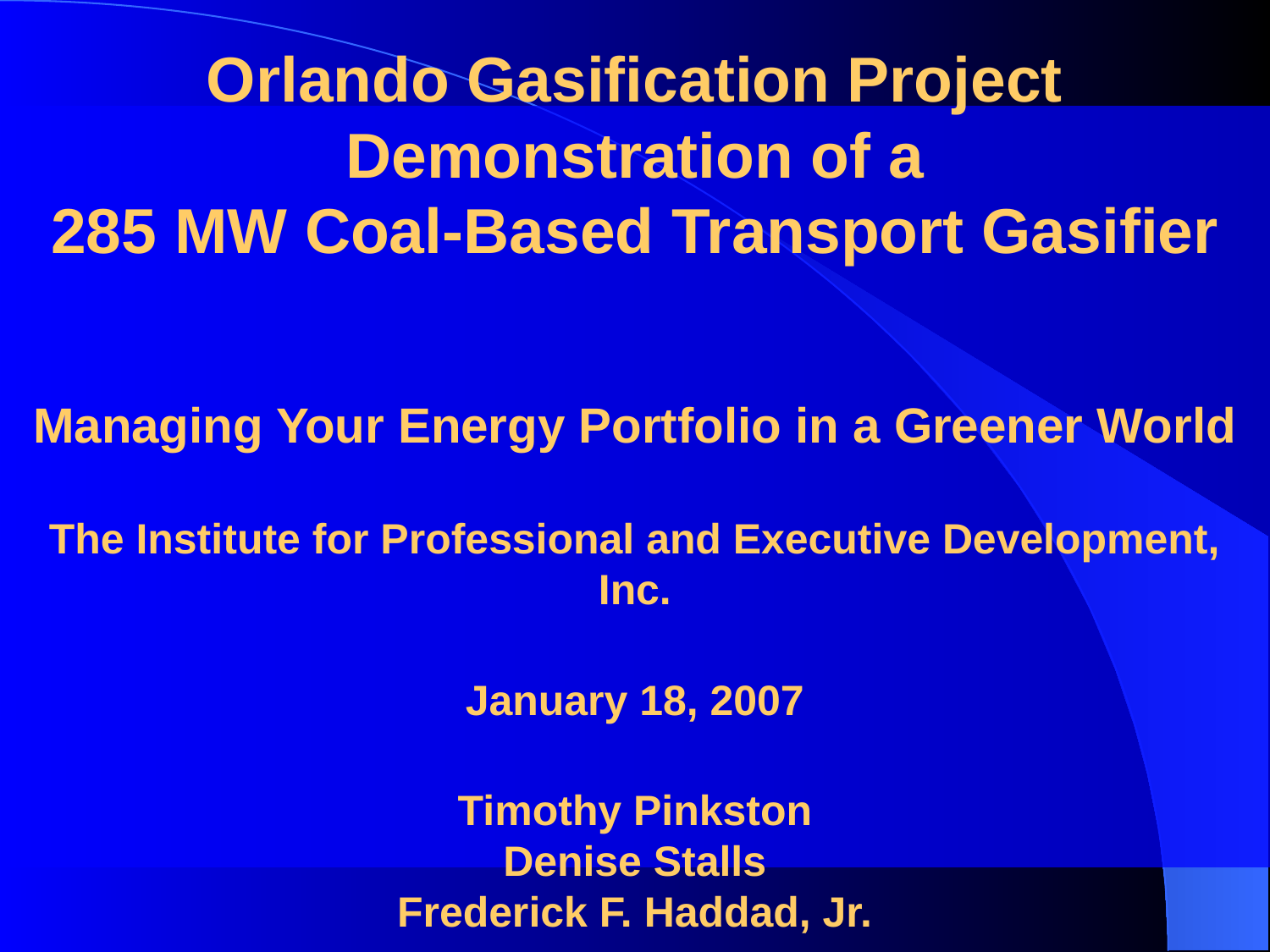

# Orlando Gasification Project Demonstration of a 285 MW Coal-Based Transport Gasifier Managing Your Energy Portfolio in a Greener World The Institute for Professional and Executive Development, Inc. January 18, 2007 Timothy Pinkston Denise Stalls Frederick F. Haddad, Jr.